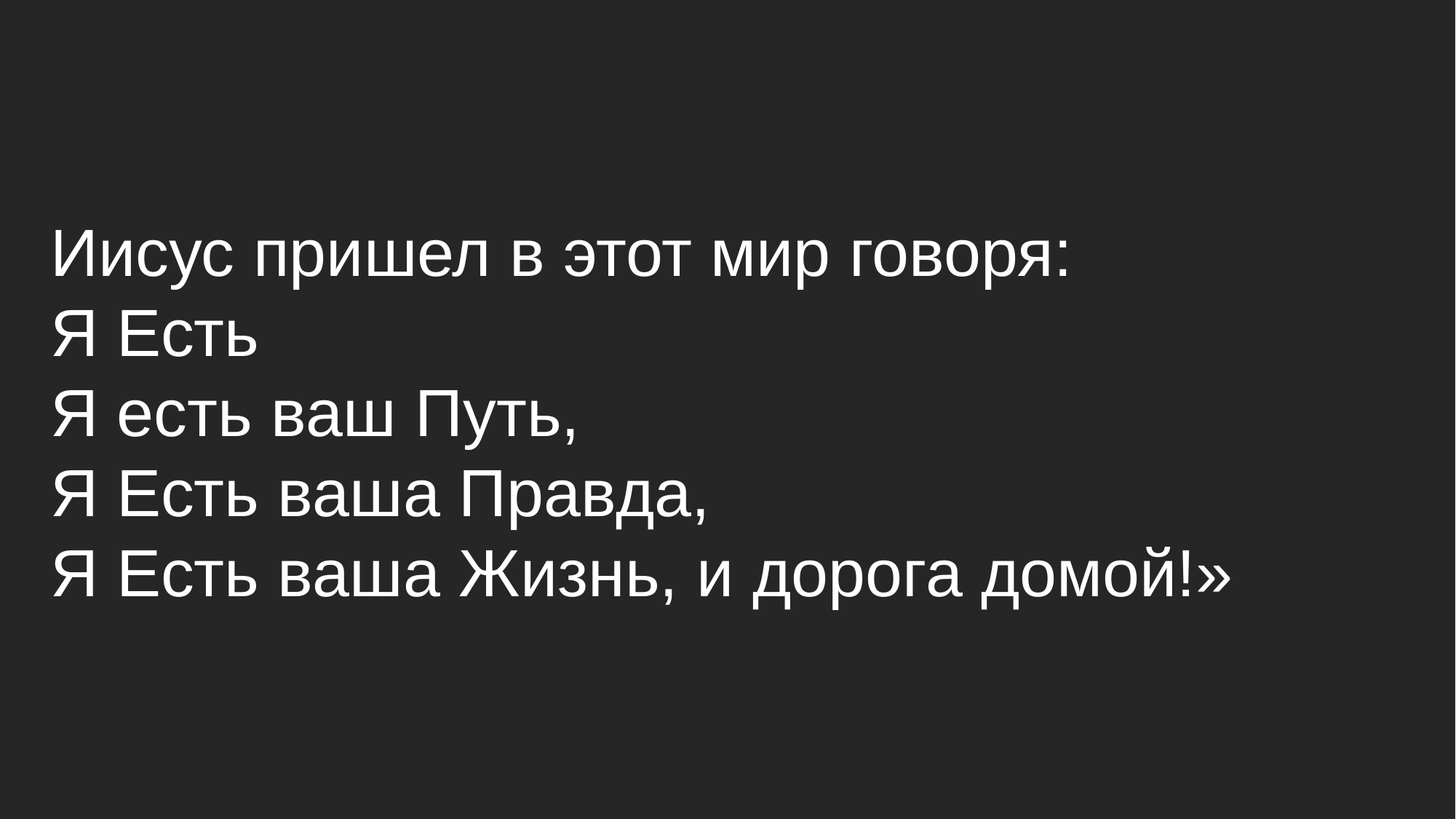

# Иисус пришел в этот мир говоря: Я Есть Я есть ваш Путь, Я Есть ваша Правда, Я Есть ваша Жизнь, и дорога домой!»